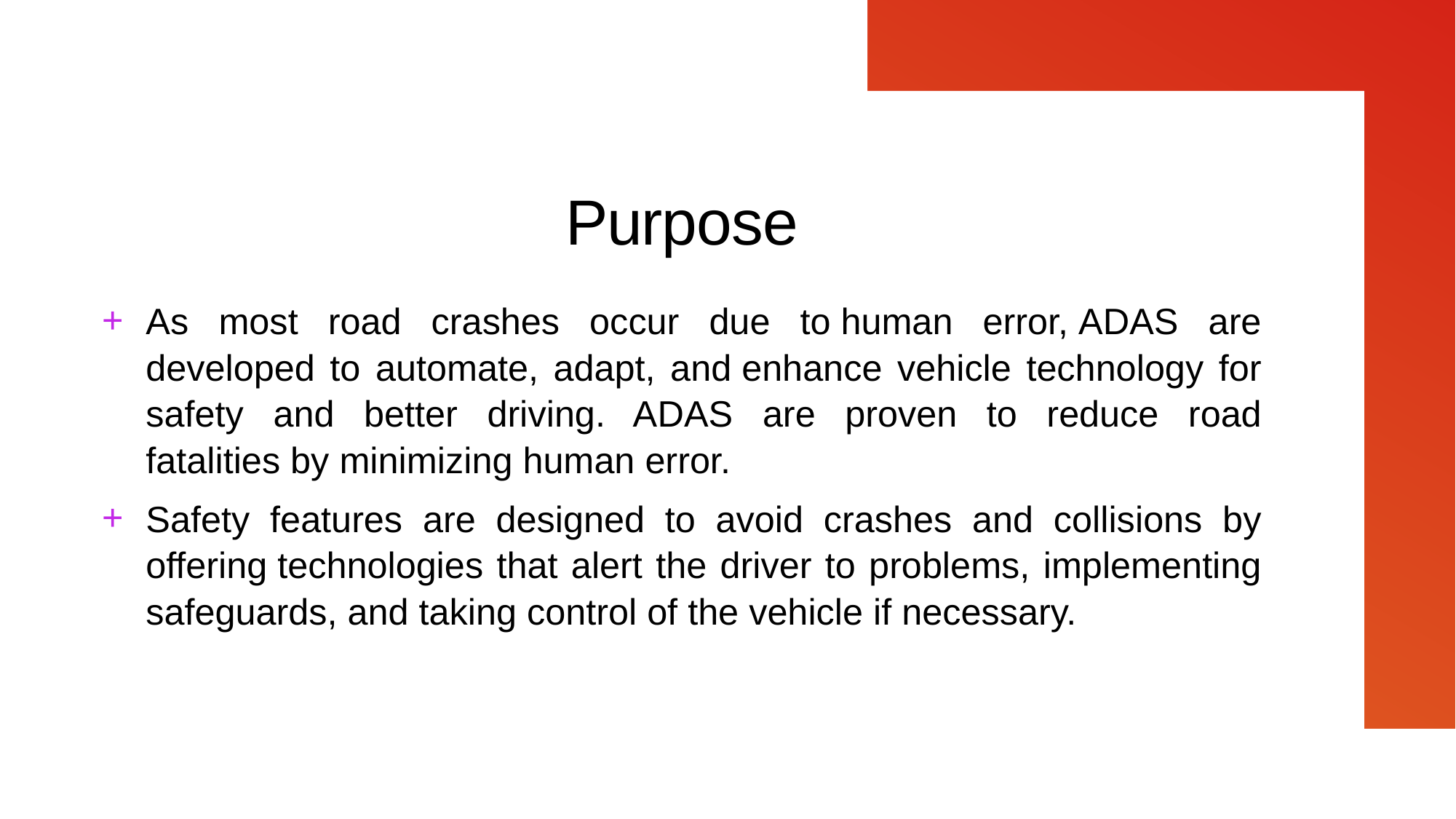

# Purpose
As most road crashes occur due to human error, ADAS are developed to automate, adapt, and enhance vehicle technology for safety and better driving. ADAS are proven to reduce road fatalities by minimizing human error.
Safety features are designed to avoid crashes and collisions by offering technologies that alert the driver to problems, implementing safeguards, and taking control of the vehicle if necessary.